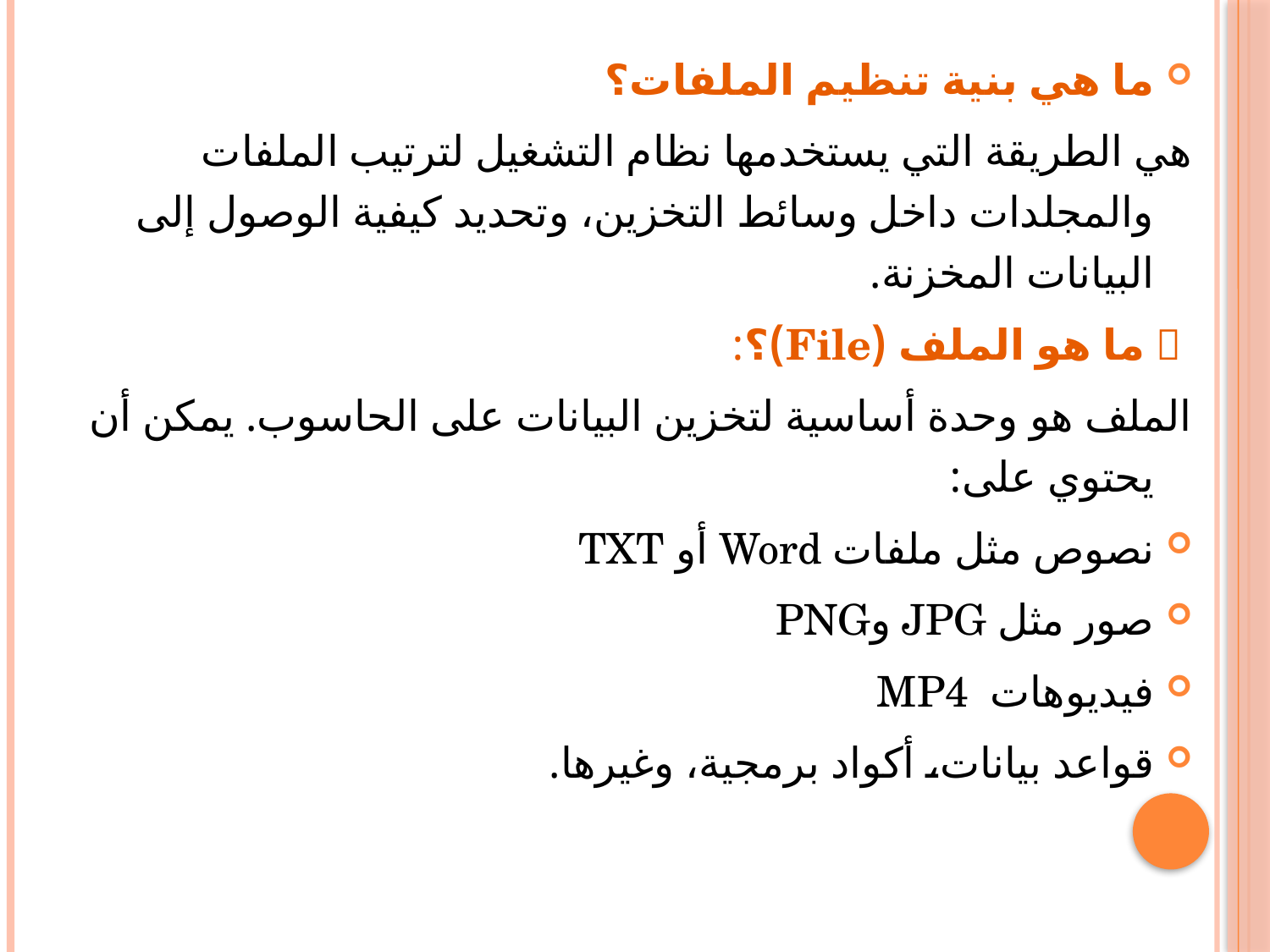

ما هي بنية تنظيم الملفات؟
هي الطريقة التي يستخدمها نظام التشغيل لترتيب الملفات والمجلدات داخل وسائط التخزين، وتحديد كيفية الوصول إلى البيانات المخزنة.
 📄 ما هو الملف (File)؟:
الملف هو وحدة أساسية لتخزين البيانات على الحاسوب. يمكن أن يحتوي على:
نصوص مثل ملفات Word أو TXT
صور مثل JPG وPNG
فيديوهات  MP4
قواعد بيانات، أكواد برمجية، وغيرها.

#